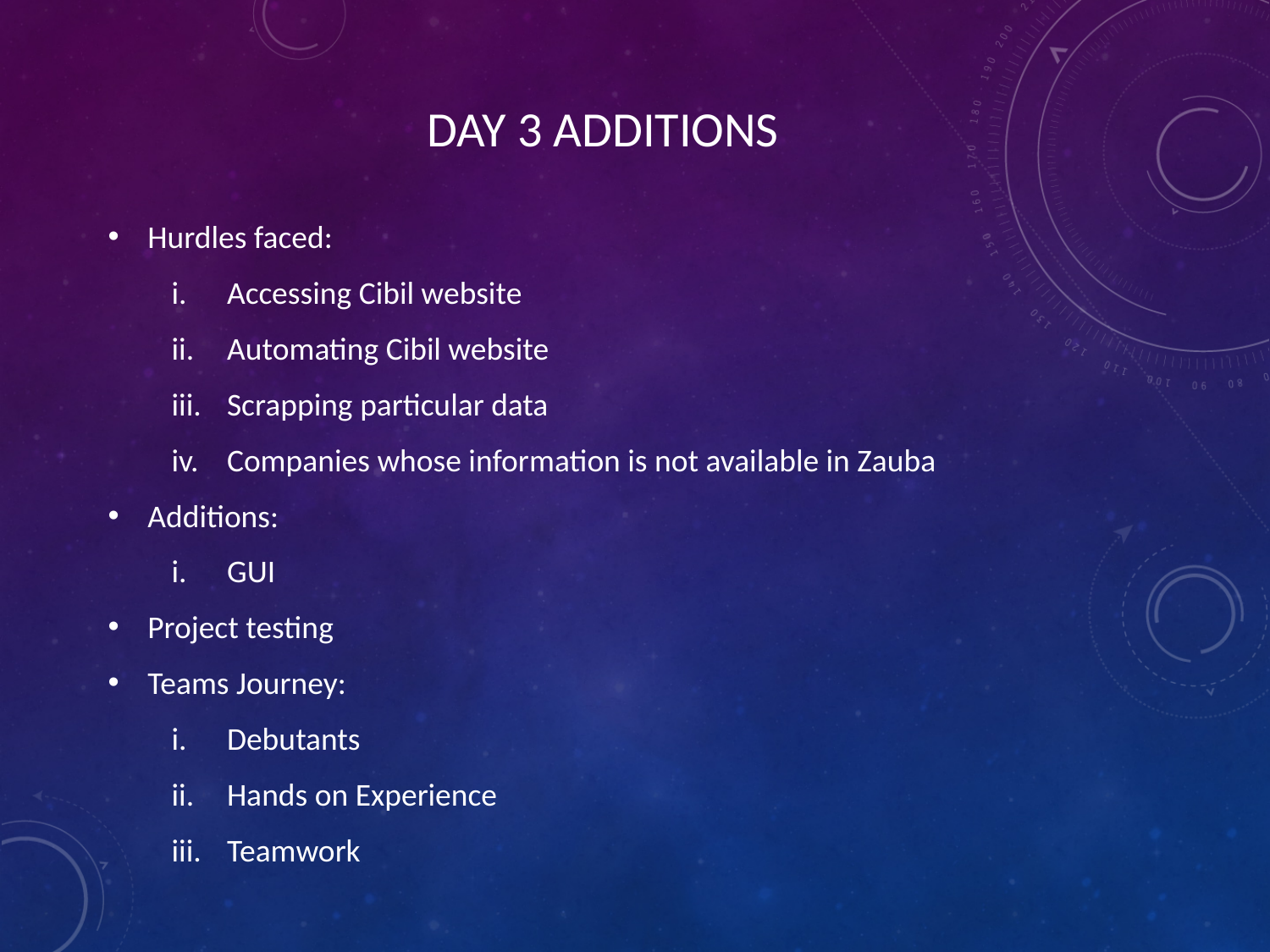

# Day 3 additions
Hurdles faced:
Accessing Cibil website
Automating Cibil website
Scrapping particular data
Companies whose information is not available in Zauba
Additions:
GUI
Project testing
Teams Journey:
Debutants
Hands on Experience
Teamwork